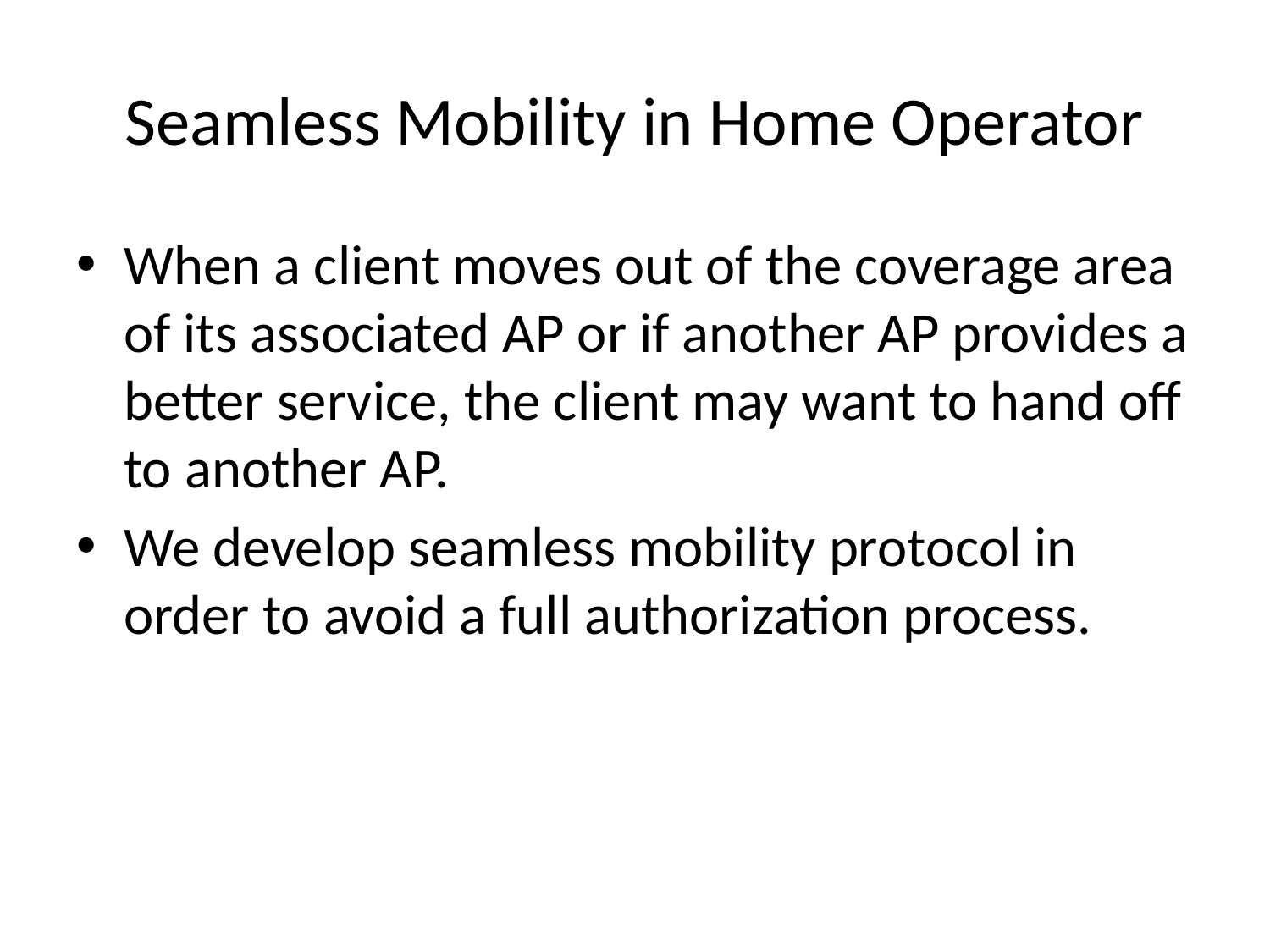

# Seamless Mobility in Home Operator
When a client moves out of the coverage area of its associated AP or if another AP provides a better service, the client may want to hand off to another AP.
We develop seamless mobility protocol in order to avoid a full authorization process.